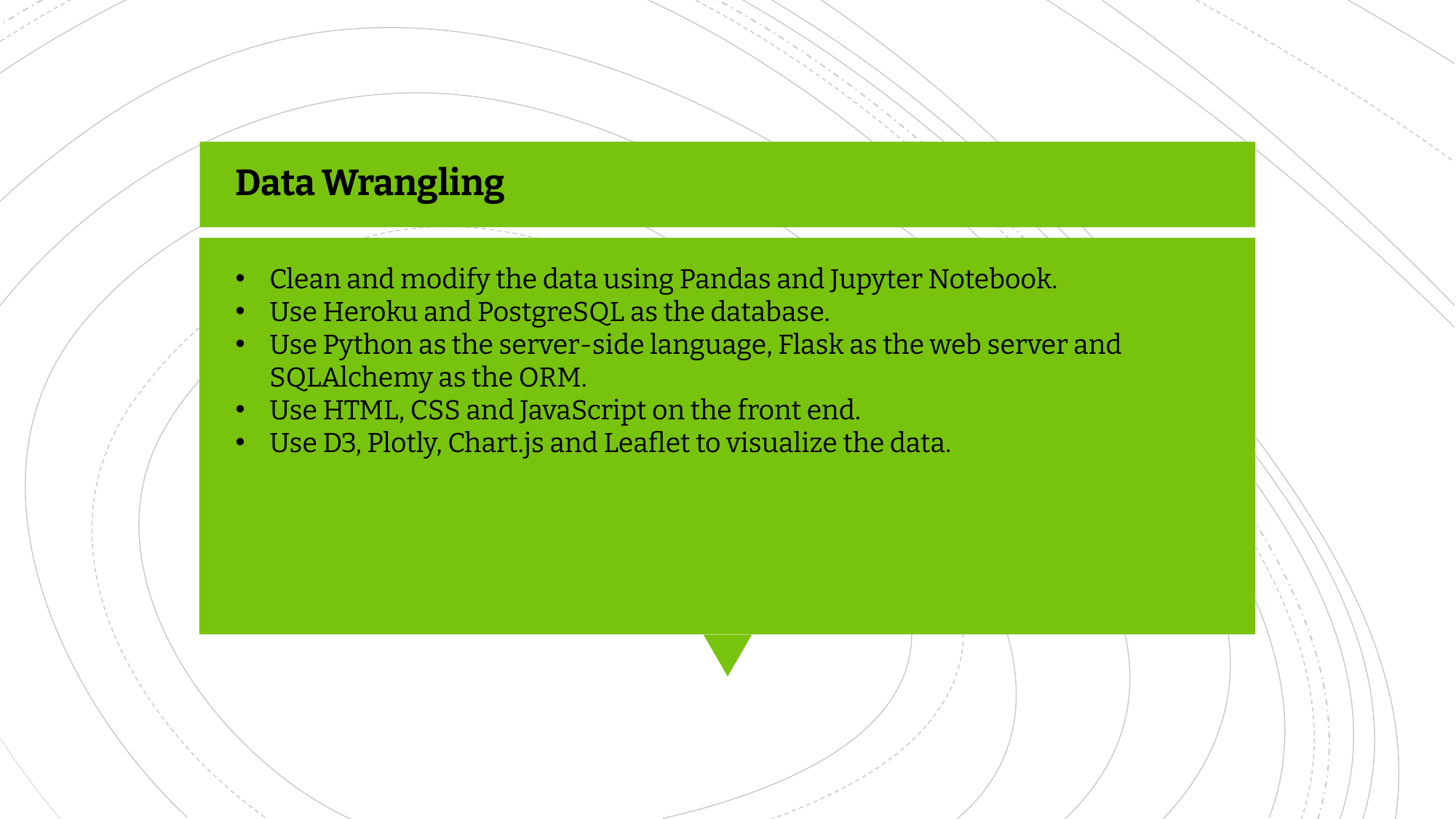

Data Wrangling

Clean and modify the data using Pandas and Jupyter Notebook.
Use Heroku and PostgreSQL as the database.
Use Python as the server-side language, Flask as the web server and SQLAlchemy as the ORM.
Use HTML, CSS and JavaScript on the front end.
Use D3, Plotly, Chart.js and Leaflet to visualize the data.